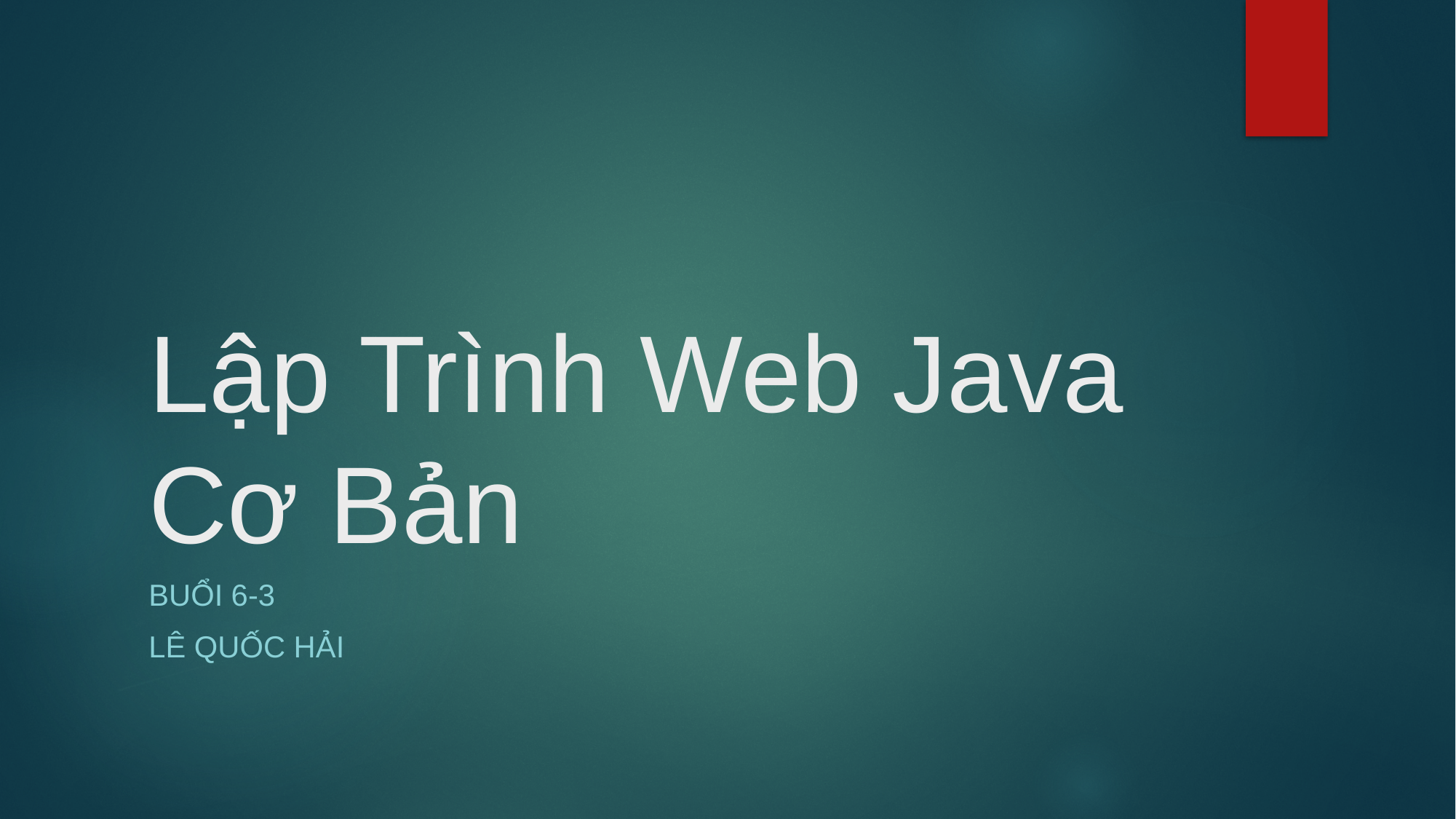

# Lập Trình Web Java Cơ Bản
Buổi 6-3
Lê quốc hải